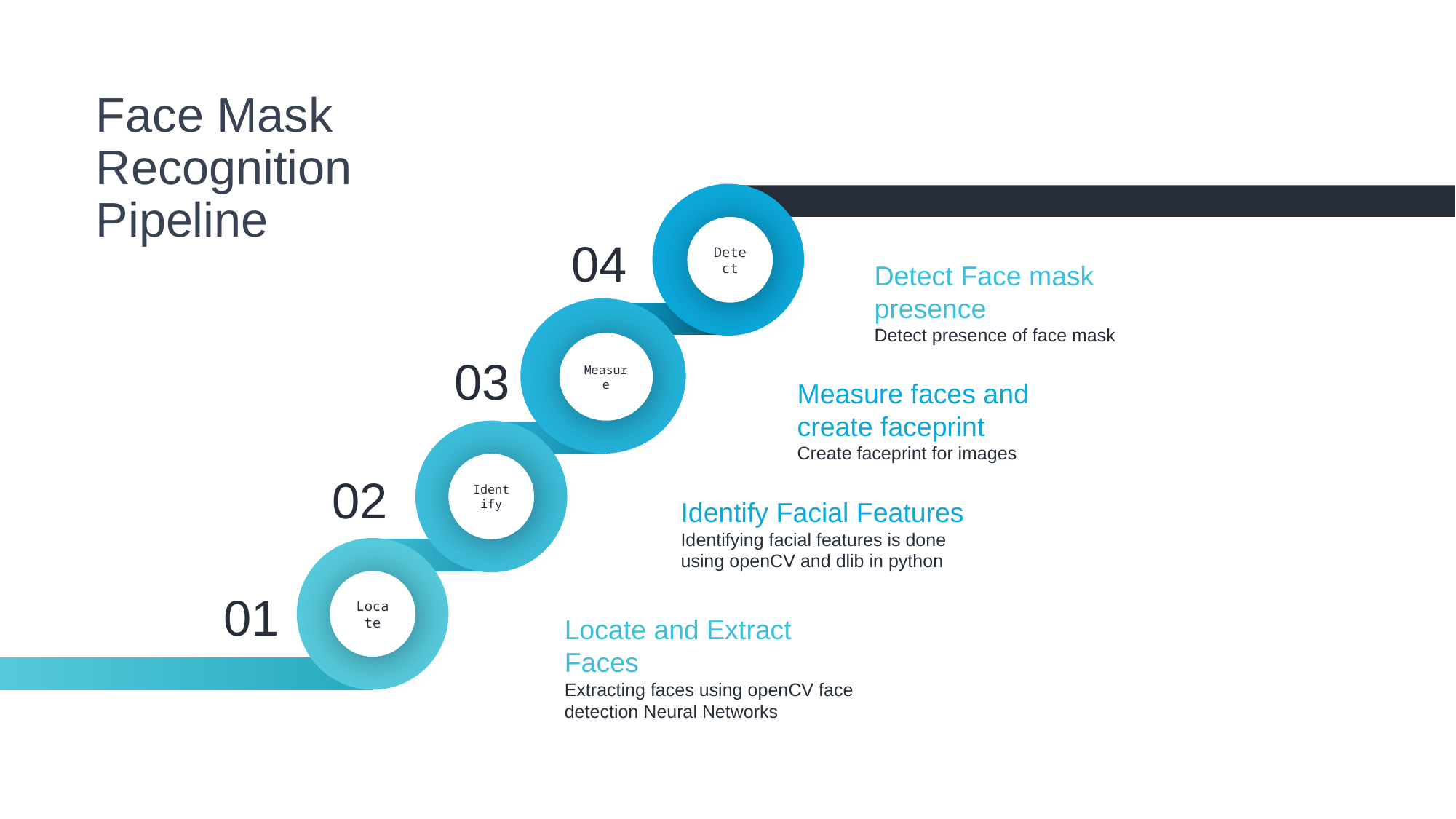

Face Mask Recognition Pipeline

Detect
04
Detect Face mask presence
Detect presence of face mask

Measure
03
Measure faces and create faceprint
Create faceprint for images

Identify
02
Identify Facial Features
Identifying facial features is done using openCV and dlib in python

Locate
01
Locate and Extract Faces
Extracting faces using openCV face detection Neural Networks